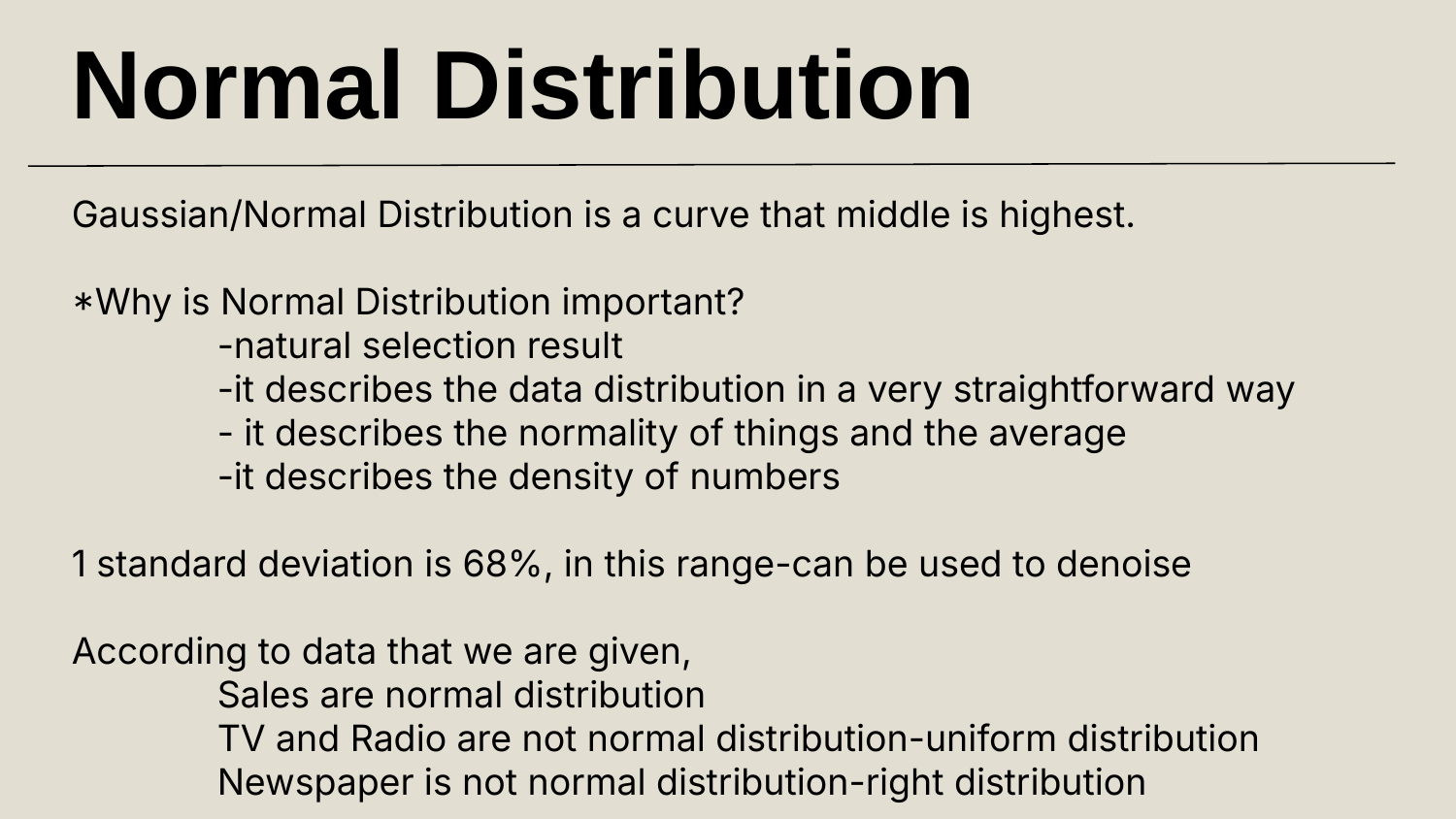

Normal Distribution
Gaussian/Normal Distribution is a curve that middle is highest.

*Why is Normal Distribution important?
	-natural selection result
	-it describes the data distribution in a very straightforward way
	- it describes the normality of things and the average
	-it describes the density of numbers

1 standard deviation is 68%, in this range-can be used to denoise

According to data that we are given,
	Sales are normal distribution
	TV and Radio are not normal distribution-uniform distribution
	Newspaper is not normal distribution-right distribution